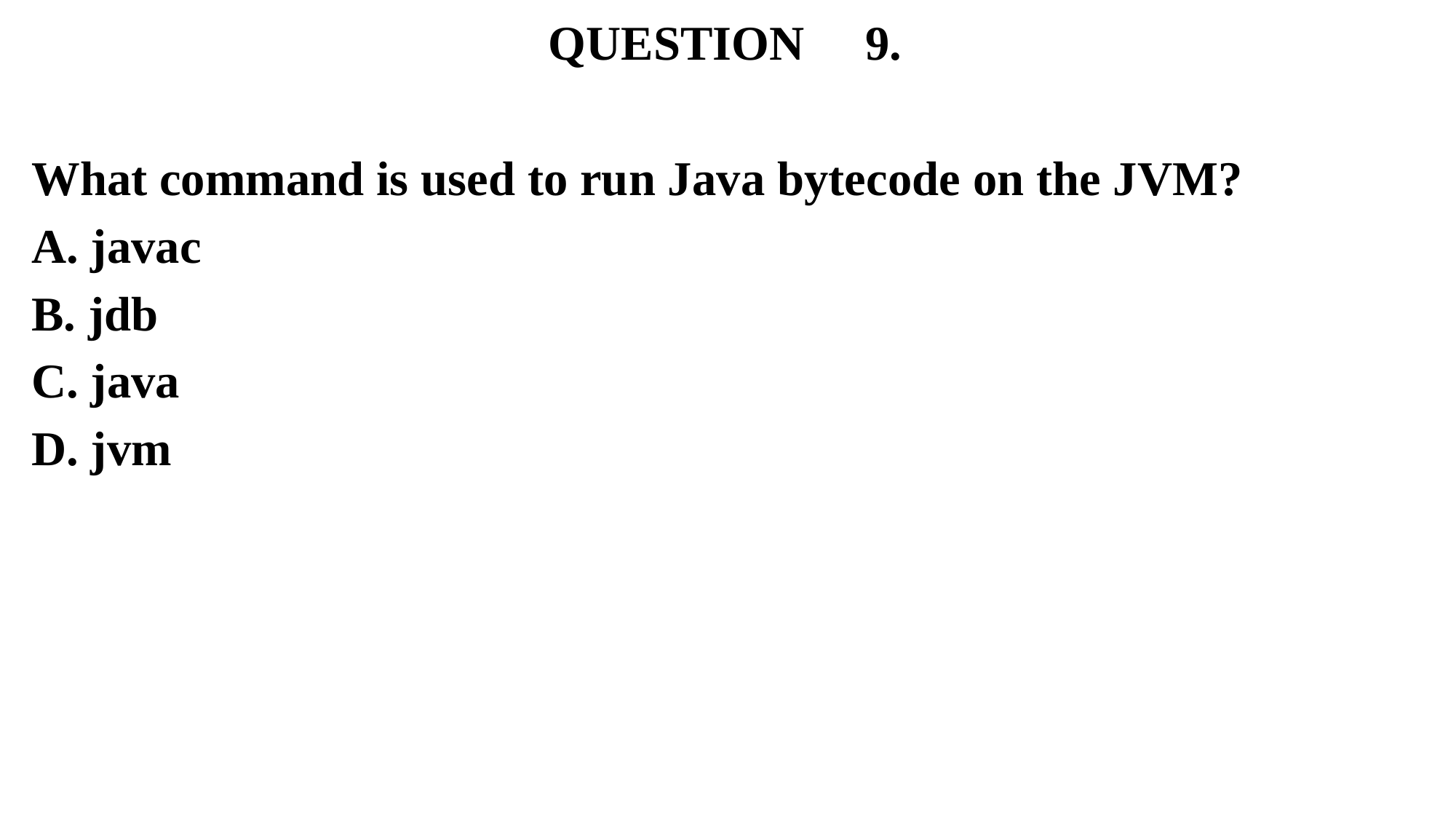

QUESTION     9.

What command is used to run Java bytecode on the JVM?
A. javac
B. jdb
C. java
D. jvm